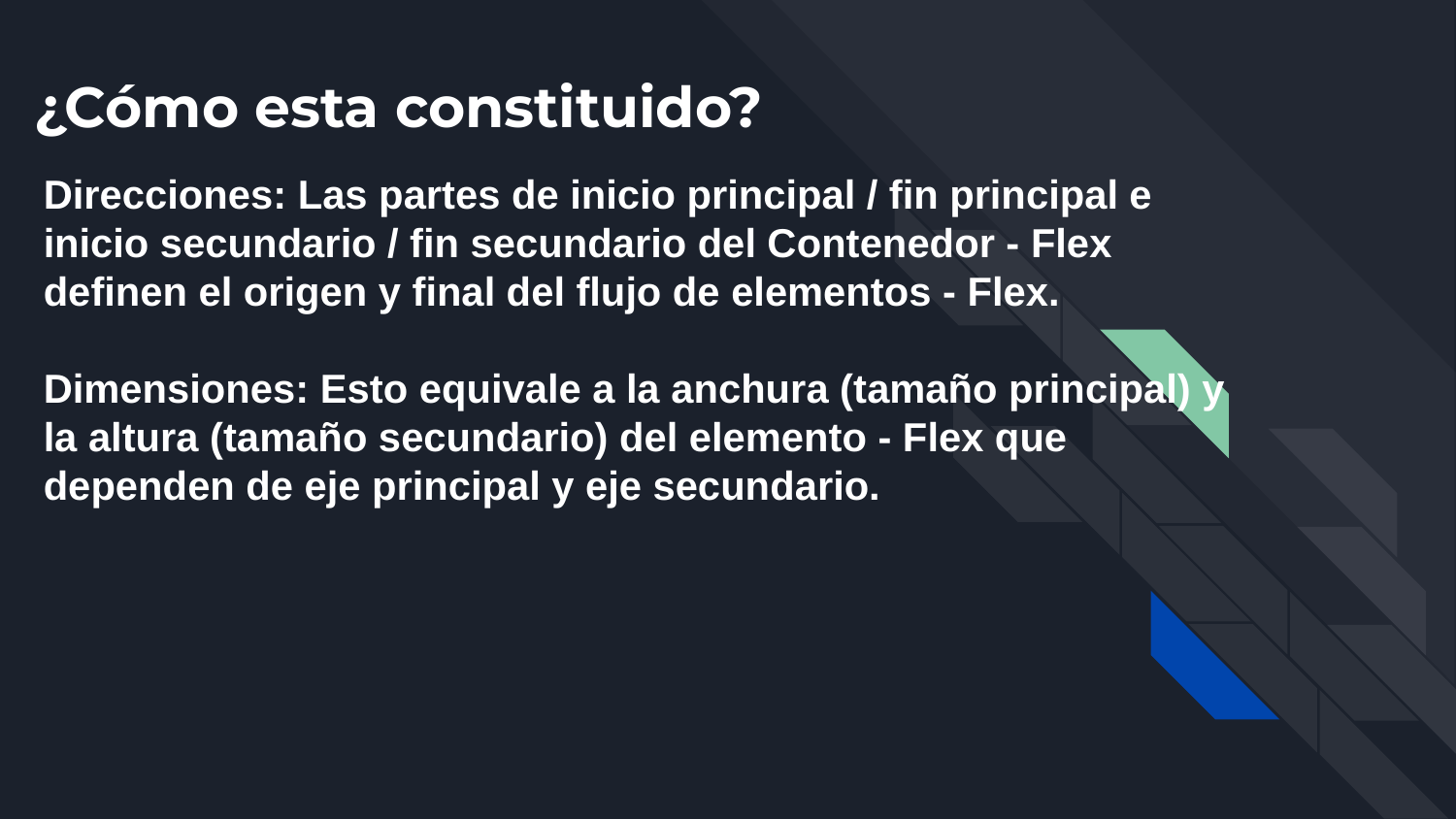

# ¿Cómo esta constituido?
Direcciones: Las partes de inicio principal / fin principal e inicio secundario / fin secundario del Contenedor - Flex definen el origen y final del flujo de elementos - Flex.

Dimensiones: Esto equivale a la anchura (tamaño principal) y la altura (tamaño secundario) del elemento - Flex que dependen de eje principal y eje secundario.